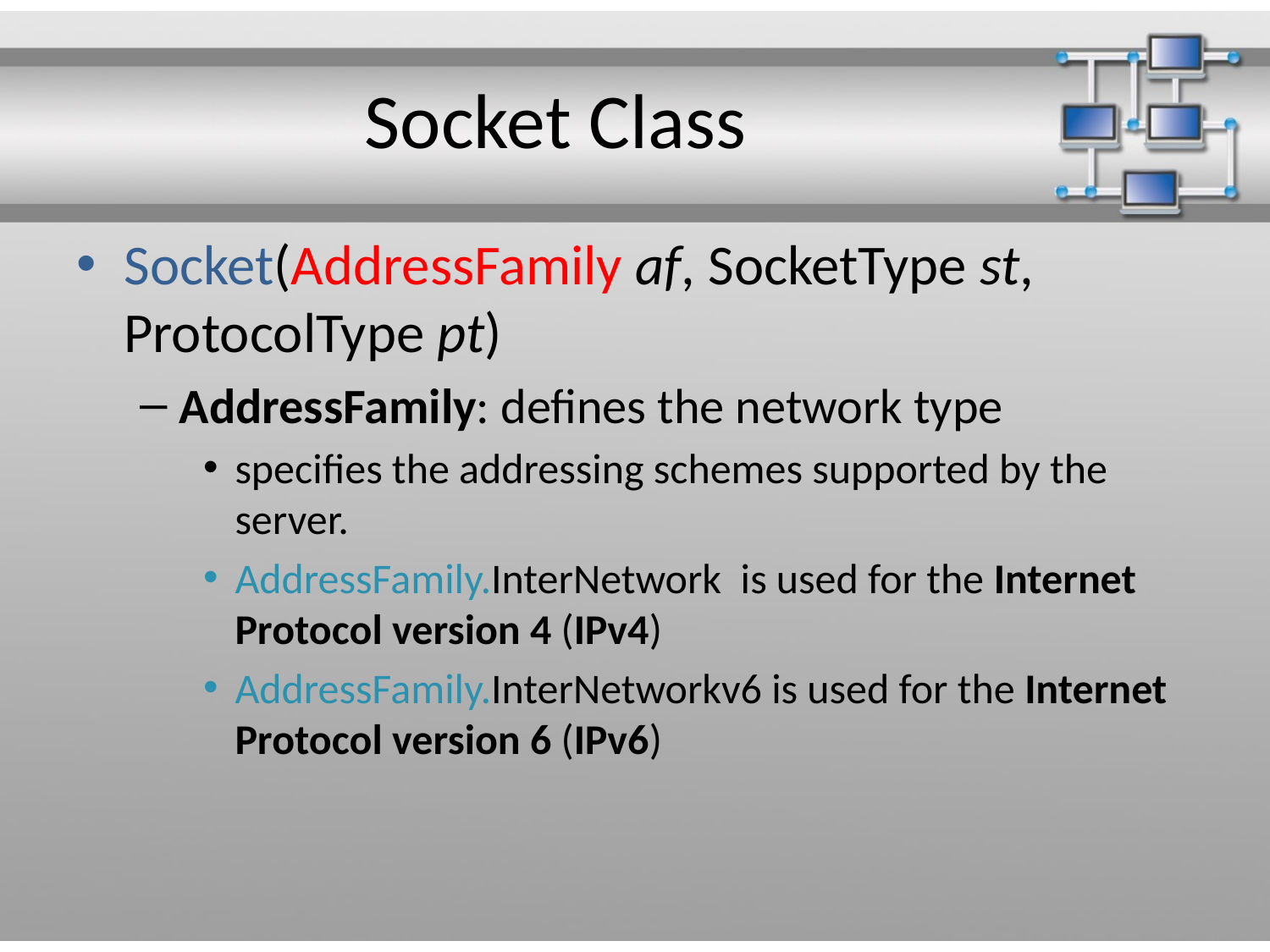

# Socket Class
Socket(AddressFamily af, SocketType st, ProtocolType pt)
AddressFamily: defines the network type
specifies the addressing schemes supported by the server.
AddressFamily.InterNetwork  is used for the Internet Protocol version 4 (IPv4)
AddressFamily.InterNetworkv6 is used for the Internet Protocol version 6 (IPv6)